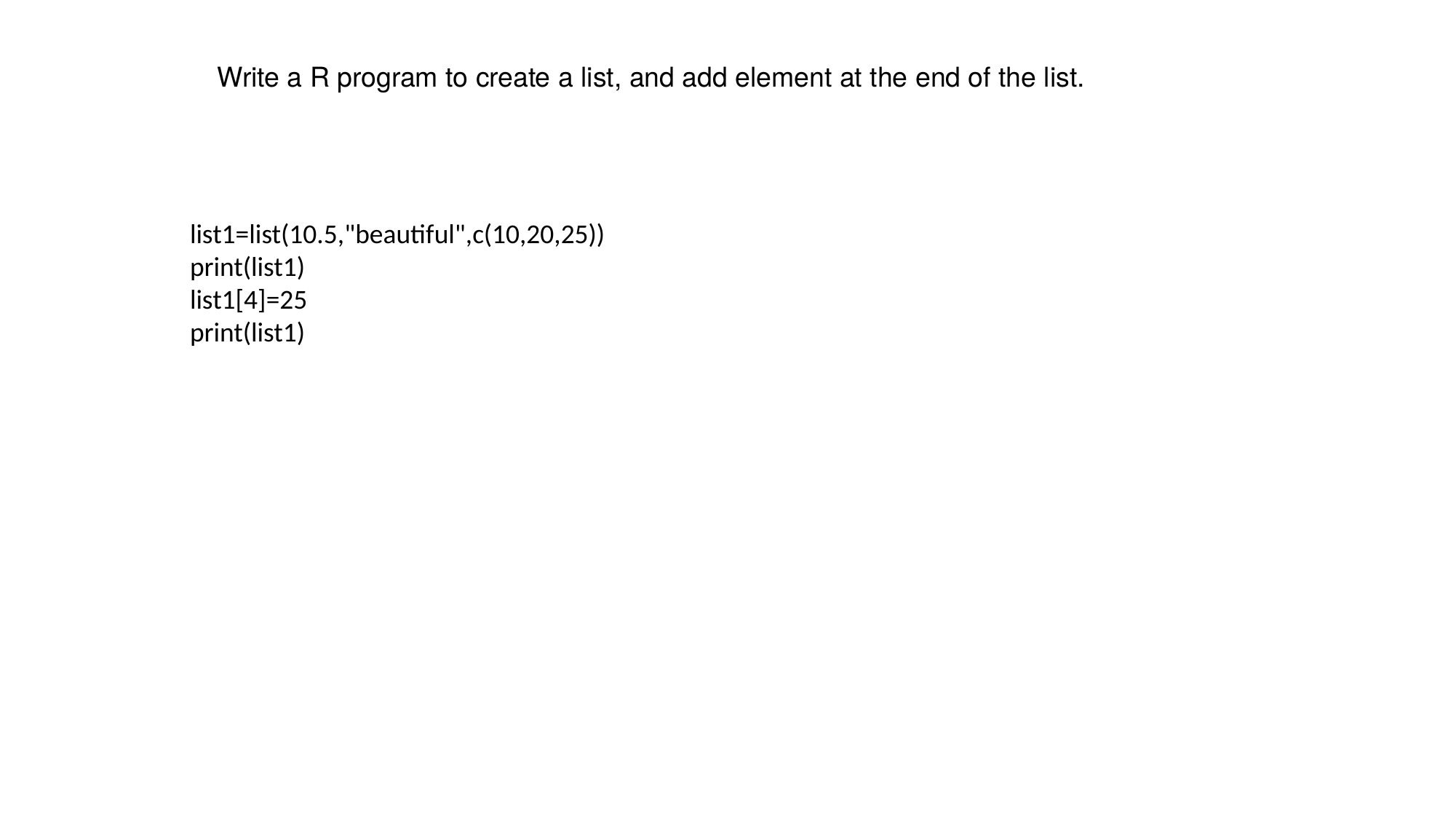

Write a R program to create a list, and add element at the end of the list.
list1=list(10.5,"beautiful",c(10,20,25))
print(list1)
list1[4]=25
print(list1)